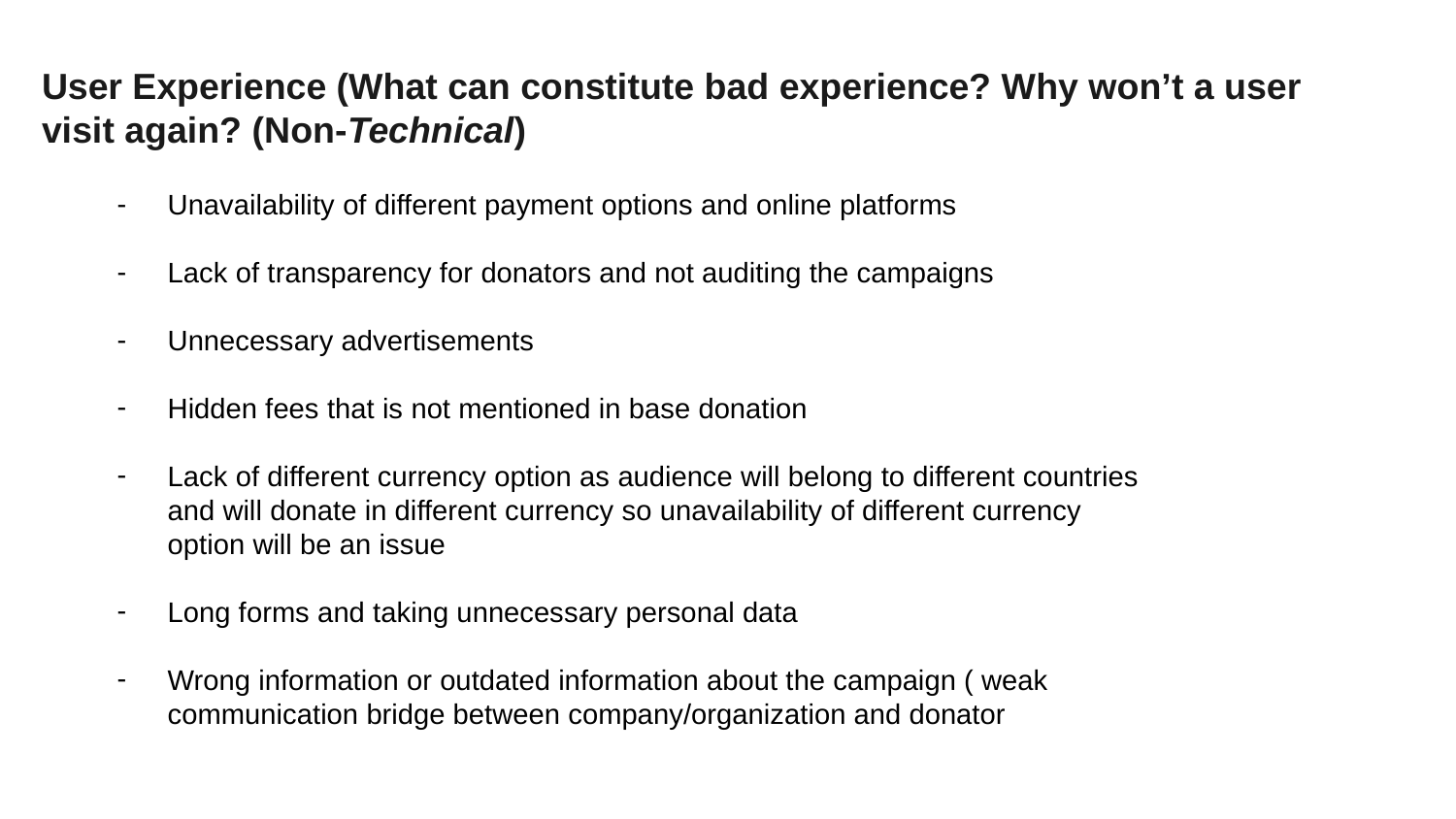

# User Experience (What can constitute bad experience? Why won’t a user visit again? (Non-Technical)
Unavailability of different payment options and online platforms

Lack of transparency for donators and not auditing the campaigns

Unnecessary advertisements

Hidden fees that is not mentioned in base donation

Lack of different currency option as audience will belong to different countries and will donate in different currency so unavailability of different currency option will be an issue

Long forms and taking unnecessary personal data

Wrong information or outdated information about the campaign ( weak communication bridge between company/organization and donator